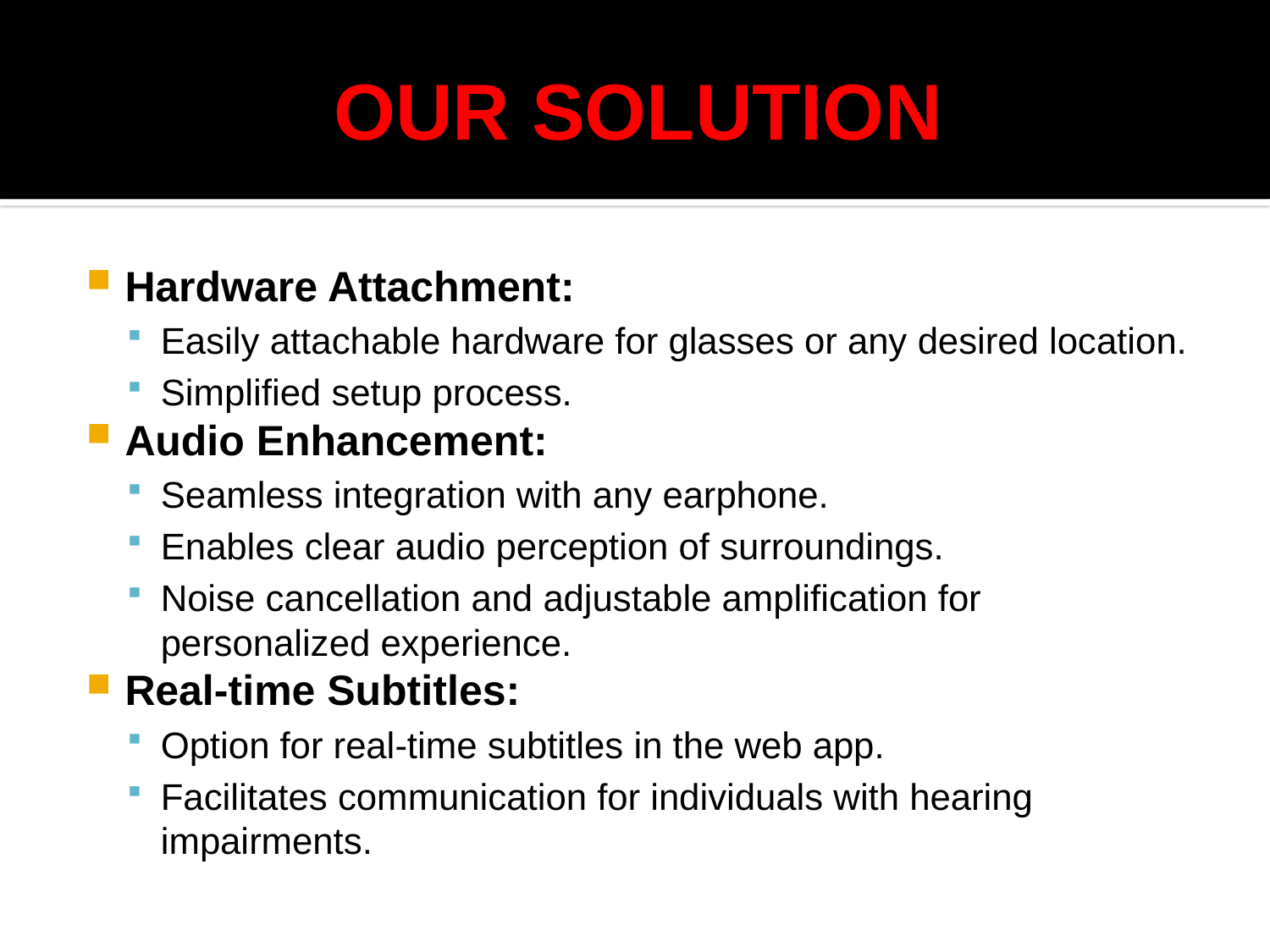

# OUR SOLUTION
Hardware Attachment:
Easily attachable hardware for glasses or any desired location.
Simplified setup process.
Audio Enhancement:
Seamless integration with any earphone.
Enables clear audio perception of surroundings.
Noise cancellation and adjustable amplification for personalized experience.
Real-time Subtitles:
Option for real-time subtitles in the web app.
Facilitates communication for individuals with hearing impairments.